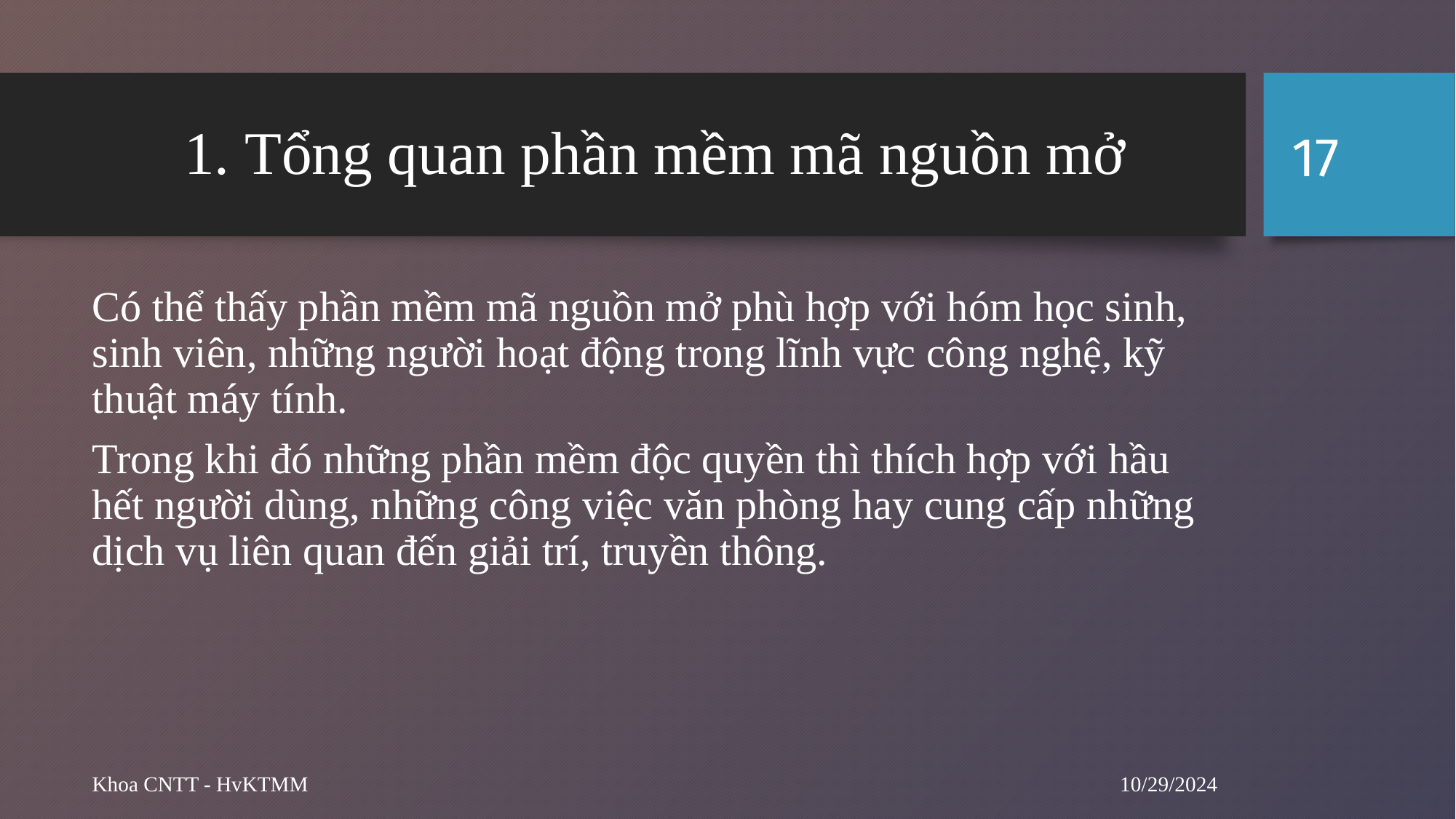

17
# 1. Tổng quan phần mềm mã nguồn mở
Có thể thấy phần mềm mã nguồn mở phù hợp với hóm học sinh, sinh viên, những người hoạt động trong lĩnh vực công nghệ, kỹ thuật máy tính.
Trong khi đó những phần mềm độc quyền thì thích hợp với hầu hết người dùng, những công việc văn phòng hay cung cấp những dịch vụ liên quan đến giải trí, truyền thông.
10/29/2024
Khoa CNTT - HvKTMM